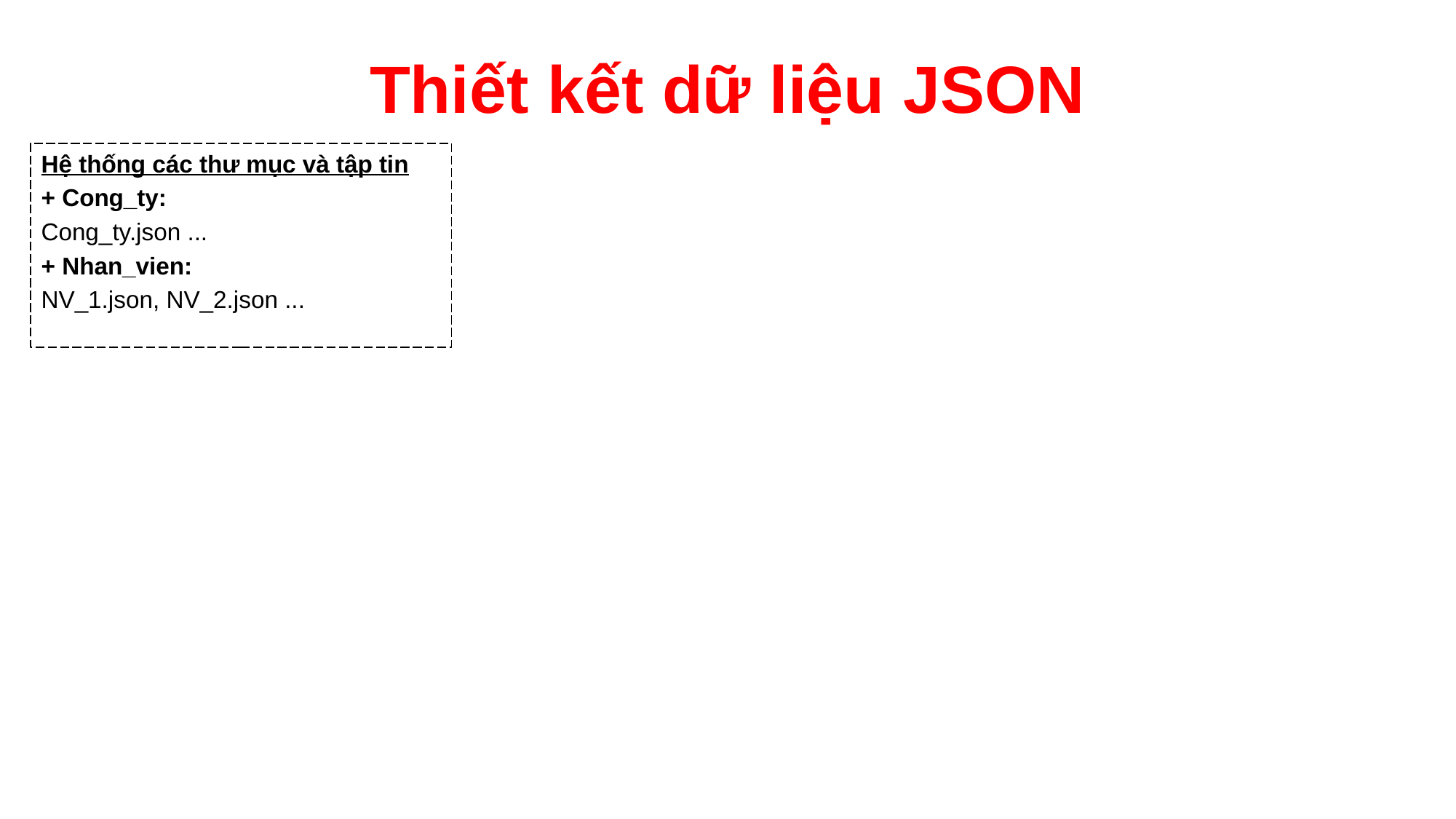

# Thiết kết dữ liệu JSON
Hệ thống các thư mục và tập tin
+ Cong_ty:
Cong_ty.json ...
+ Nhan_vien:
NV_1.json, NV_2.json ...